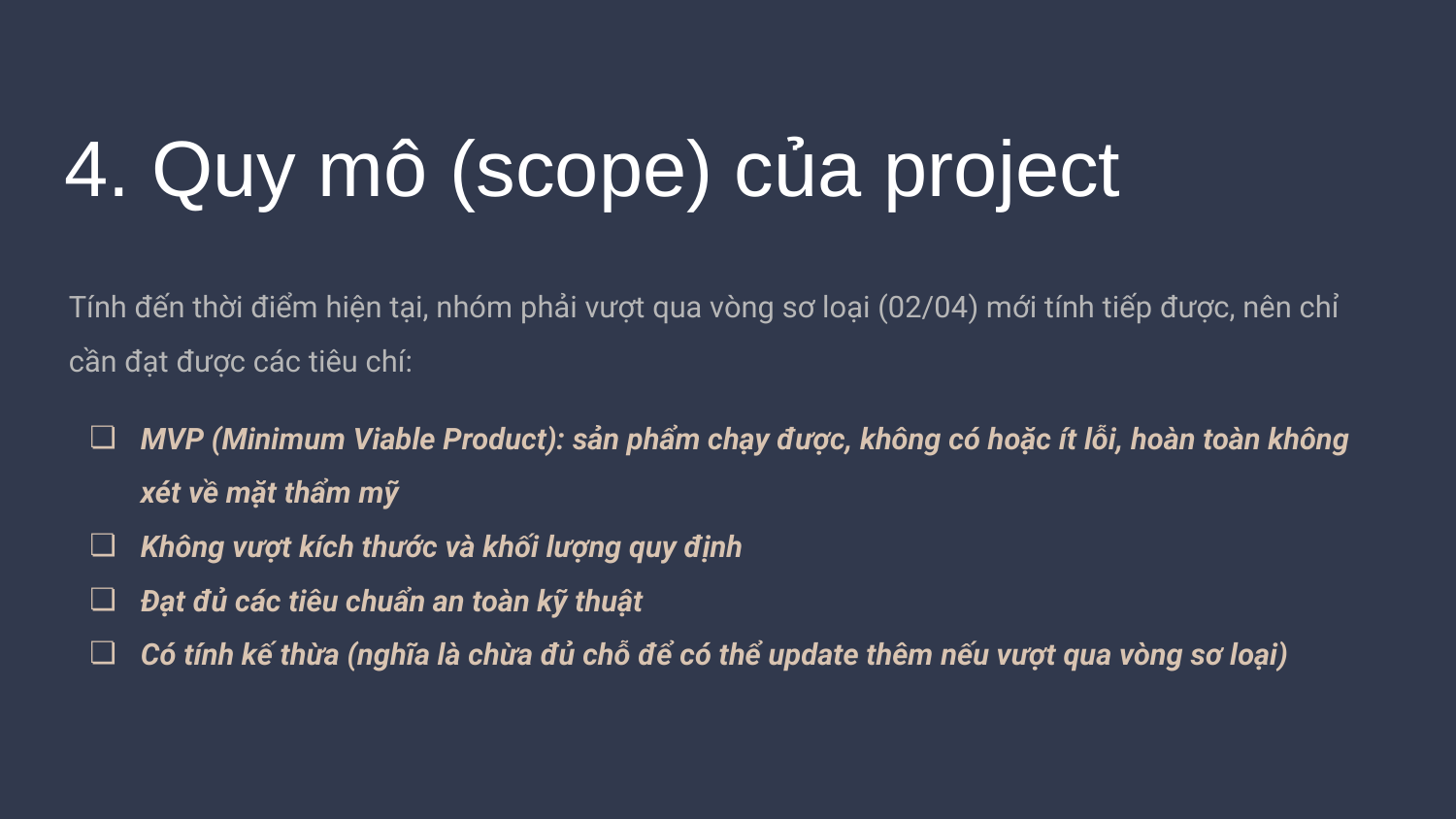

# 4. Quy mô (scope) của project
Tính đến thời điểm hiện tại, nhóm phải vượt qua vòng sơ loại (02/04) mới tính tiếp được, nên chỉ cần đạt được các tiêu chí:
MVP (Minimum Viable Product): sản phẩm chạy được, không có hoặc ít lỗi, hoàn toàn không xét về mặt thẩm mỹ
Không vượt kích thước và khối lượng quy định
Đạt đủ các tiêu chuẩn an toàn kỹ thuật
Có tính kế thừa (nghĩa là chừa đủ chỗ để có thể update thêm nếu vượt qua vòng sơ loại)